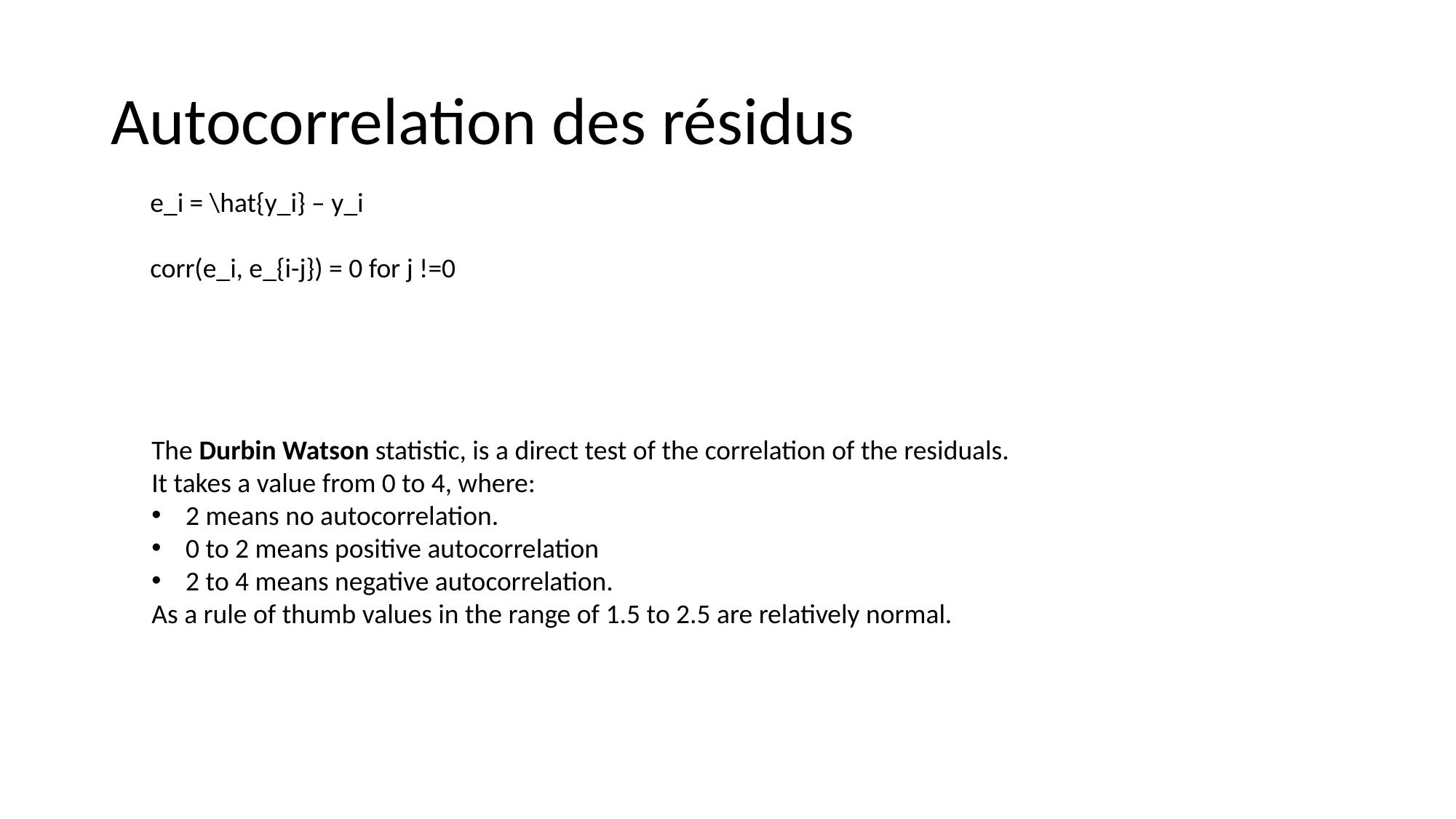

# Autocorrelation des résidus
e_i = \hat{y_i} – y_i

corr(e_i, e_{i-j}) = 0 for j !=0

The Durbin Watson statistic, is a direct test of the correlation of the residuals.
It takes a value from 0 to 4, where:
2 means no autocorrelation.
0 to 2 means positive autocorrelation
2 to 4 means negative autocorrelation.
As a rule of thumb values in the range of 1.5 to 2.5 are relatively normal.